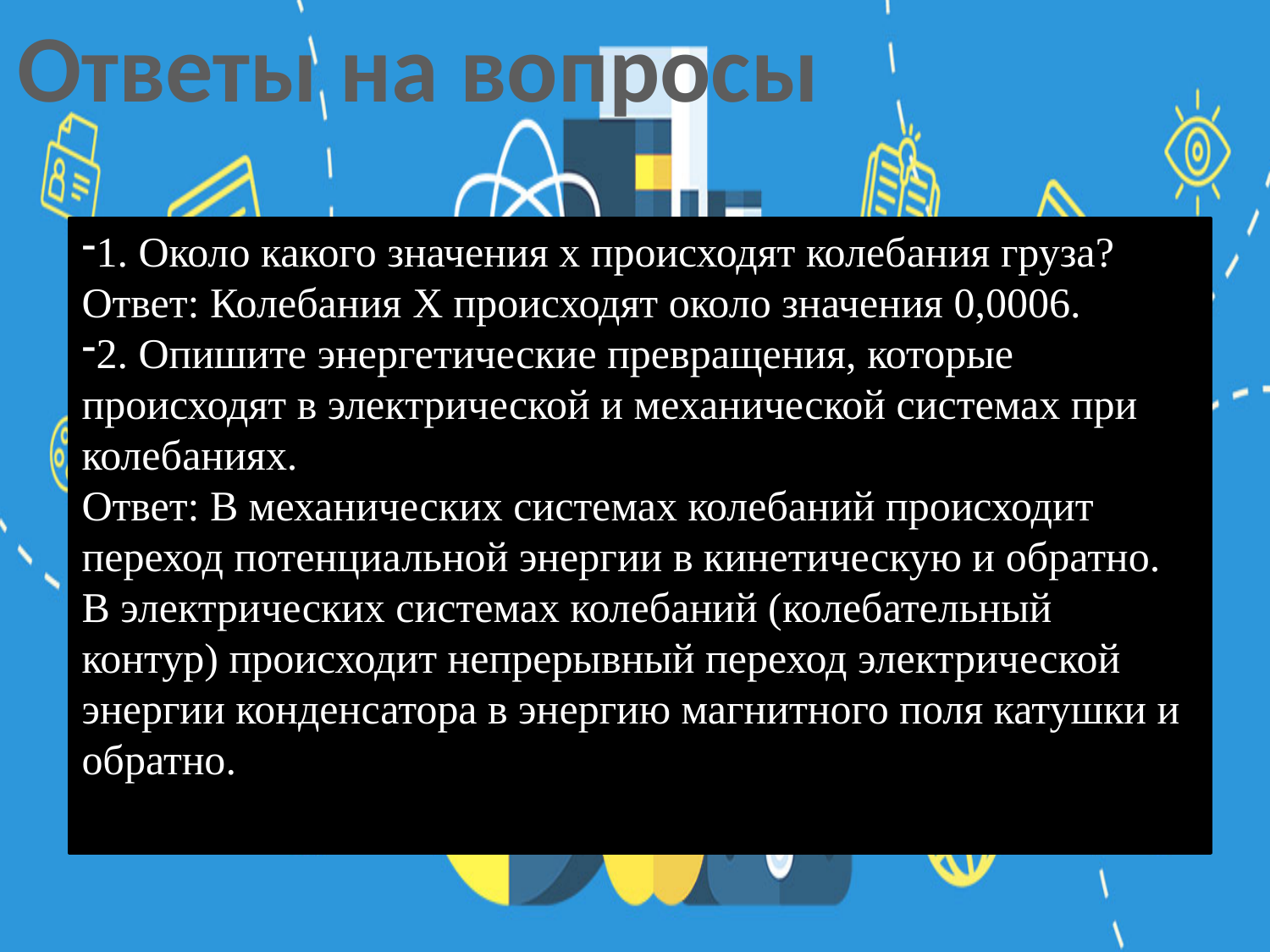

Ответы на вопросы
#

1. Около какого значения x происходят колебания груза?
Ответ: Колебания X происходят около значения 0,0006.
2. Опишите энергетические превращения, которые происходят в электрической и механической системах при колебаниях.
Ответ: В механических системах колебаний происходит переход потенциальной энергии в кинетическую и обратно.
В электрических системах колебаний (колебательный контур) происходит непрерывный переход электрической энергии конденсатора в энергию магнитного поля катушки и обратно.